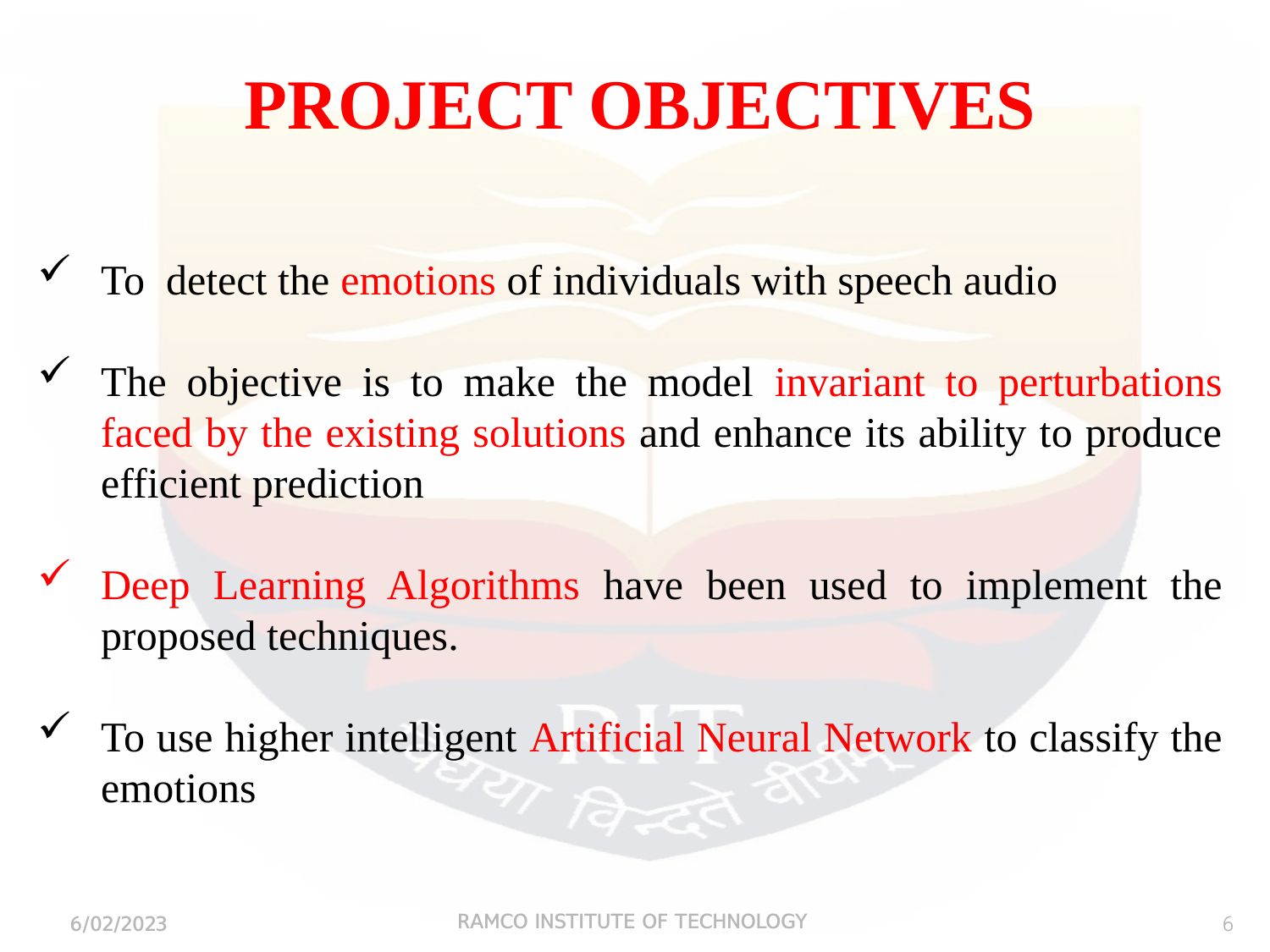

# PROJECT OBJECTIVES
To  detect the emotions of individuals with speech audio

The objective is to make the model invariant to perturbations faced by the existing solutions and enhance its ability to produce efficient prediction

Deep Learning Algorithms have been used to implement the proposed techniques.

To use higher intelligent Artificial Neural Network to classify the emotions
RAMCO INSTITUTE OF TECHNOLOGY
6/02/2023
6